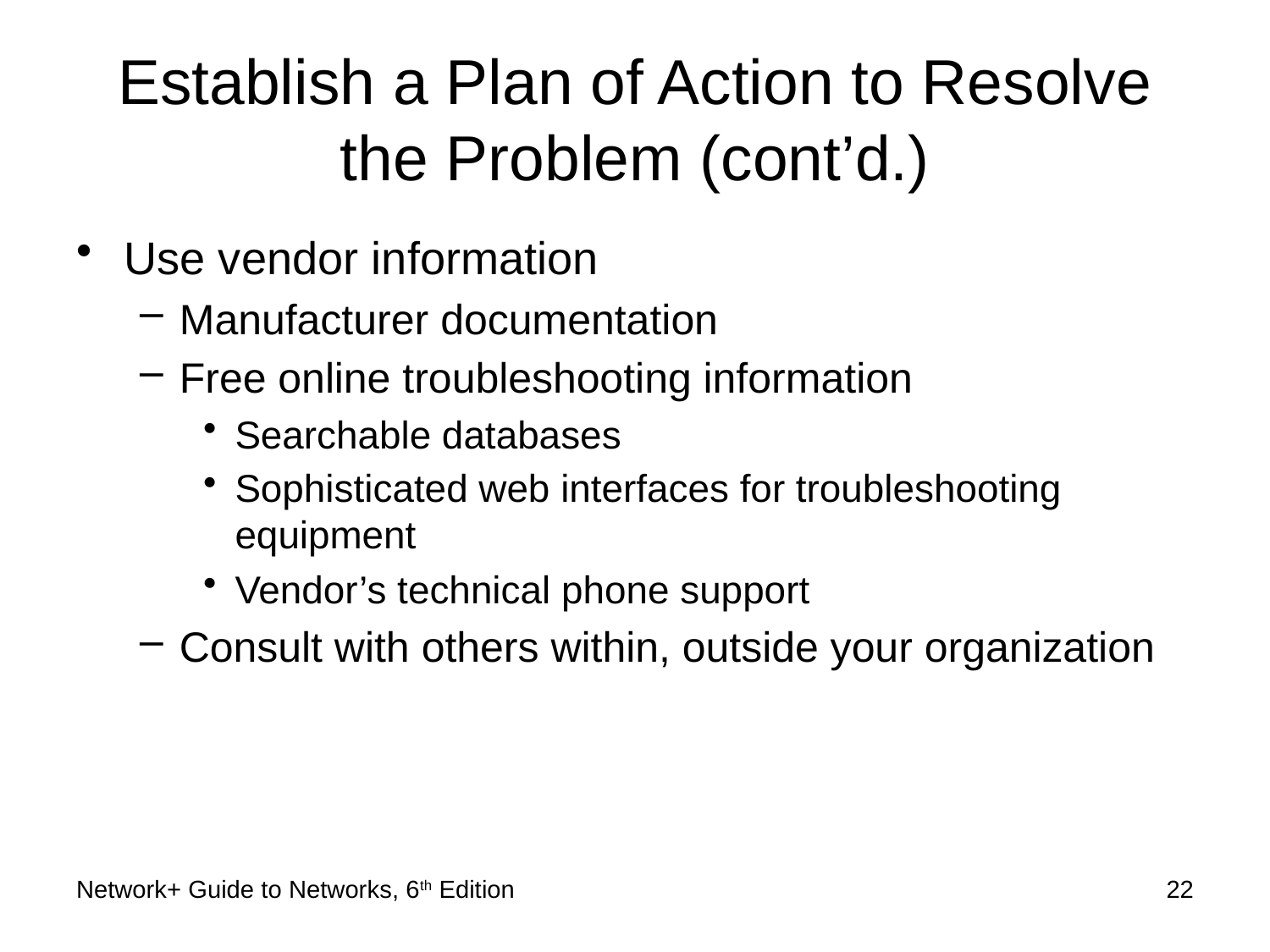

# Establish a Plan of Action to Resolve the Problem (cont’d.)
Use vendor information
Manufacturer documentation
Free online troubleshooting information
Searchable databases
Sophisticated web interfaces for troubleshooting equipment
Vendor’s technical phone support
Consult with others within, outside your organization
Network+ Guide to Networks, 6th Edition
22